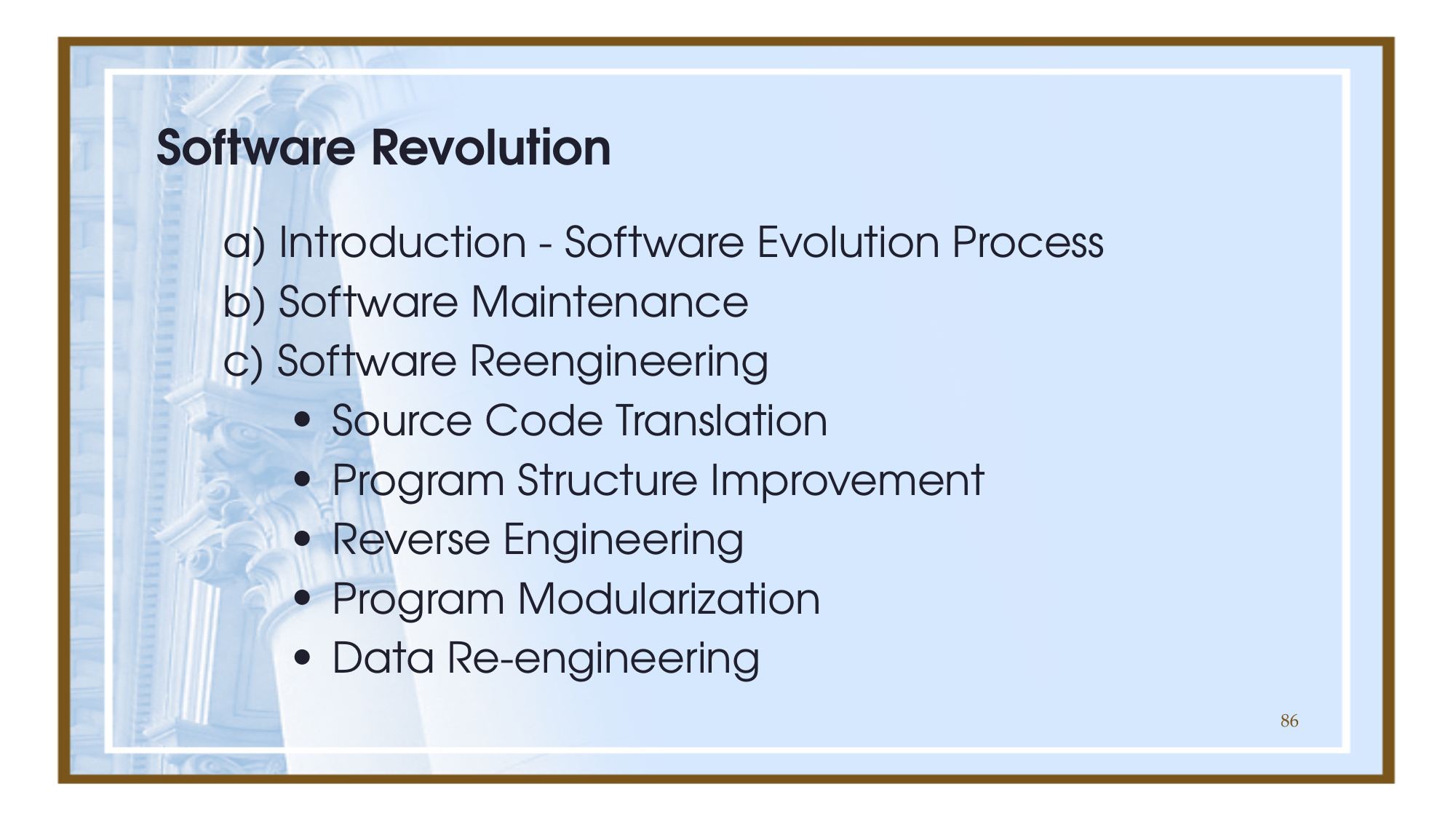

# Software Revolution
a) Introduction - Software Evolution Process
b) Software Maintenance
c) Software Reengineering
Source Code Translation
Program Structure Improvement
Reverse Engineering
Program Modularization
Data Re-engineering
86